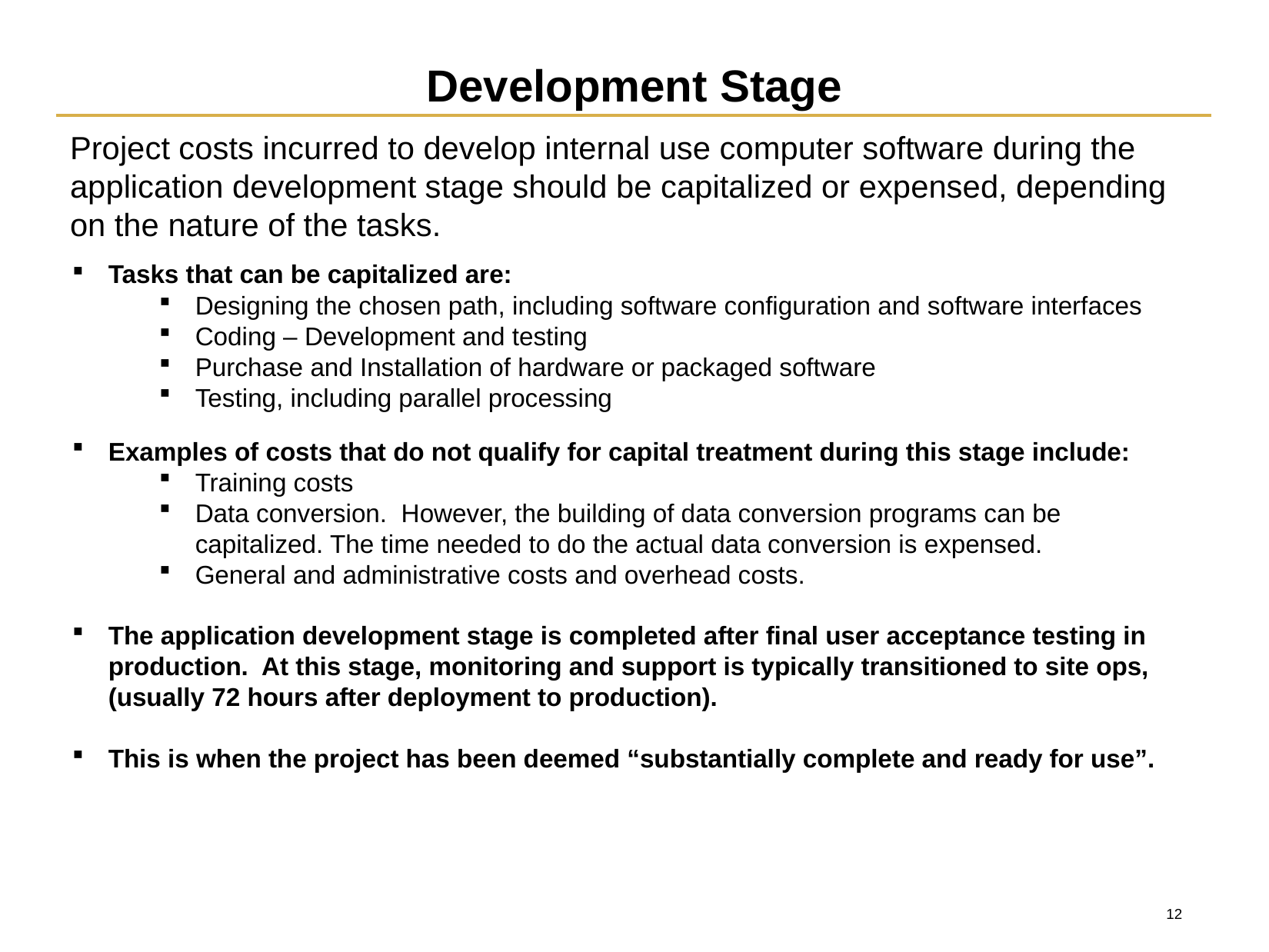

# Development Stage
Project costs incurred to develop internal use computer software during the application development stage should be capitalized or expensed, depending on the nature of the tasks.
Tasks that can be capitalized are:
Designing the chosen path, including software configuration and software interfaces
Coding – Development and testing
Purchase and Installation of hardware or packaged software
Testing, including parallel processing
Examples of costs that do not qualify for capital treatment during this stage include:
Training costs
Data conversion.  However, the building of data conversion programs can be capitalized. The time needed to do the actual data conversion is expensed.
General and administrative costs and overhead costs.

The application development stage is completed after final user acceptance testing in production.  At this stage, monitoring and support is typically transitioned to site ops, (usually 72 hours after deployment to production).

This is when the project has been deemed “substantially complete and ready for use”.

12